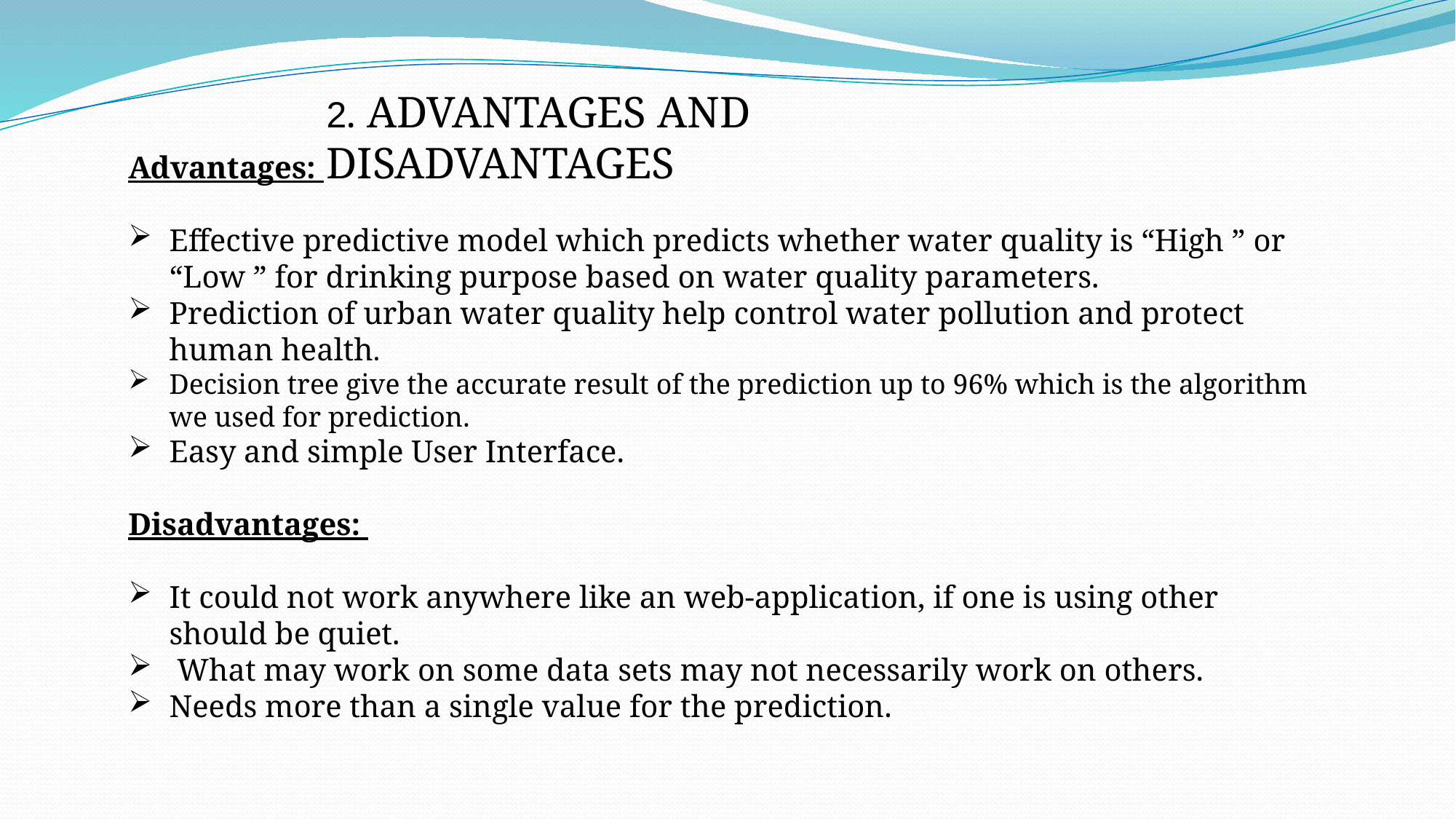

2. ADVANTAGES AND DISADVANTAGES
Advantages:

Effective predictive model which predicts whether water quality is “High ” or “Low ” for drinking purpose based on water quality parameters.
Prediction of urban water quality help control water pollution and protect human health.
Decision tree give the accurate result of the prediction up to 96% which is the algorithm we used for prediction.
Easy and simple User Interface.

Disadvantages:

It could not work anywhere like an web-application, if one is using other should be quiet.
 What may work on some data sets may not necessarily work on others.
Needs more than a single value for the prediction.